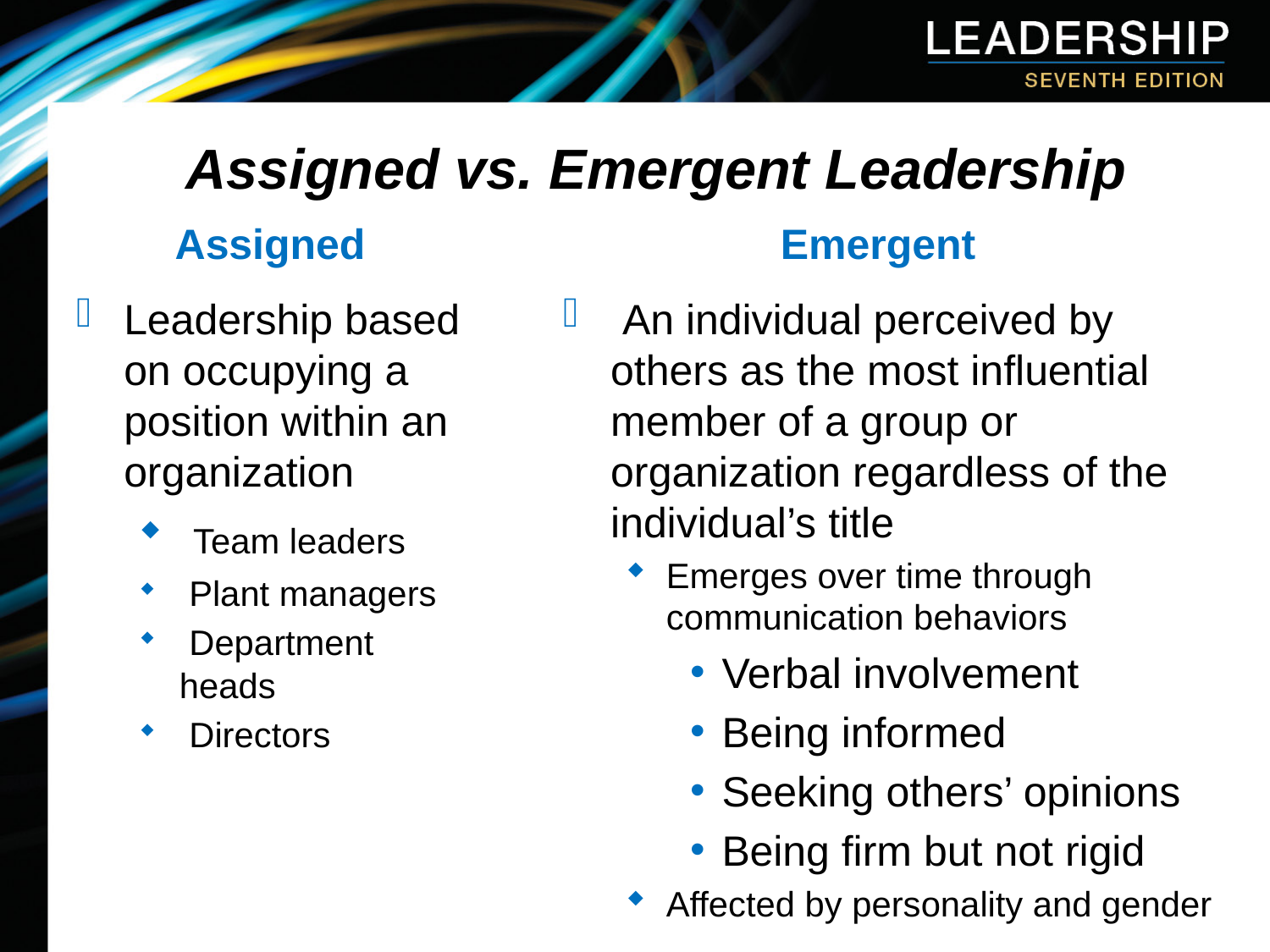

# Assigned vs. Emergent Leadership
Assigned
Emergent
Leadership based on occupying a position within an organization
 Team leaders
 Plant managers
 Department    	heads
 Directors
 An individual perceived by others as the most influential member of a group or organization regardless of the individual’s title
Emerges over time through communication behaviors
Verbal involvement
Being informed
Seeking others’ opinions
Being firm but not rigid
Affected by personality and gender